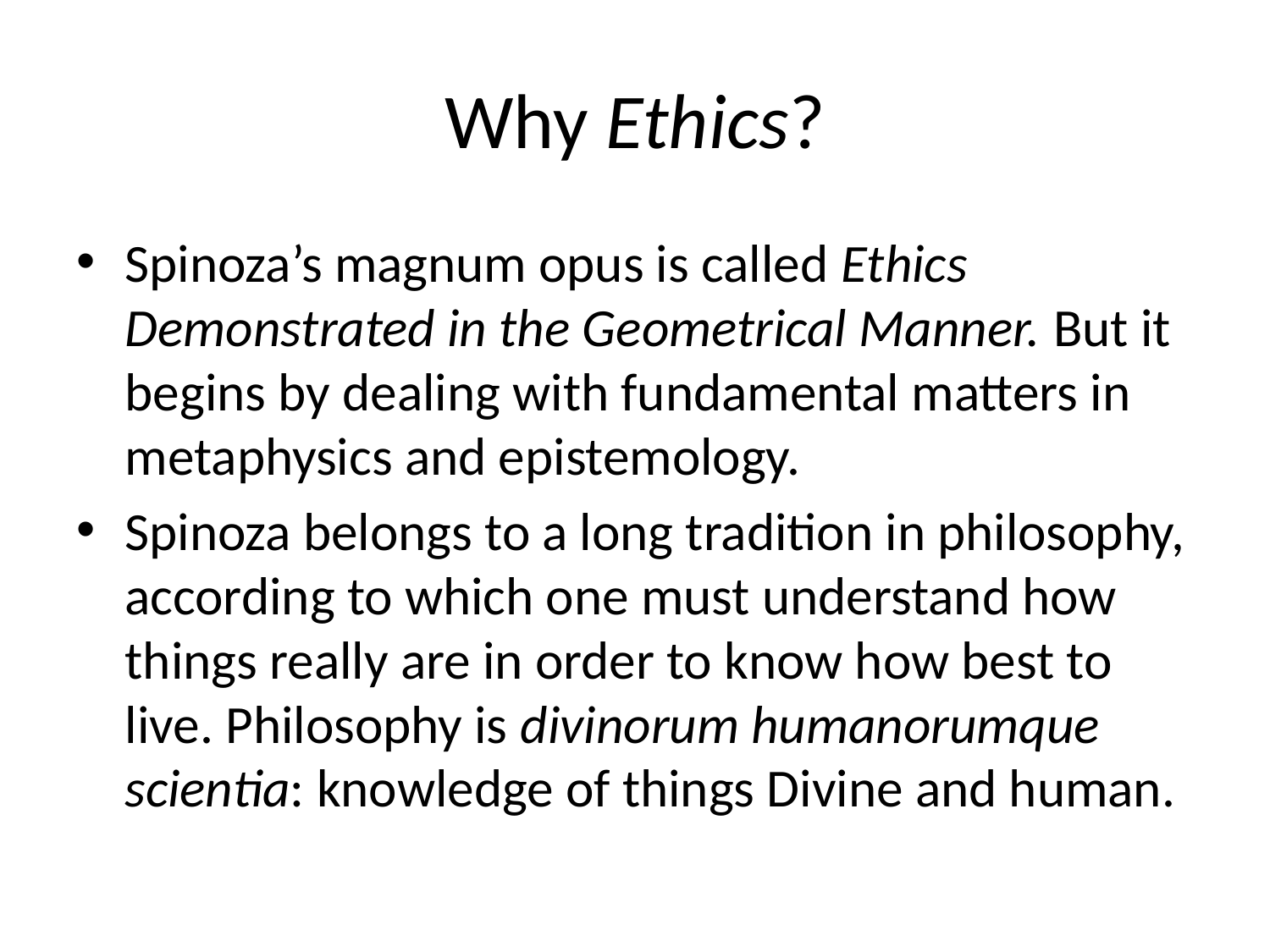

# Why Ethics?
Spinoza’s magnum opus is called Ethics Demonstrated in the Geometrical Manner. But it begins by dealing with fundamental matters in metaphysics and epistemology.
Spinoza belongs to a long tradition in philosophy, according to which one must understand how things really are in order to know how best to live. Philosophy is divinorum humanorumque scientia: knowledge of things Divine and human.